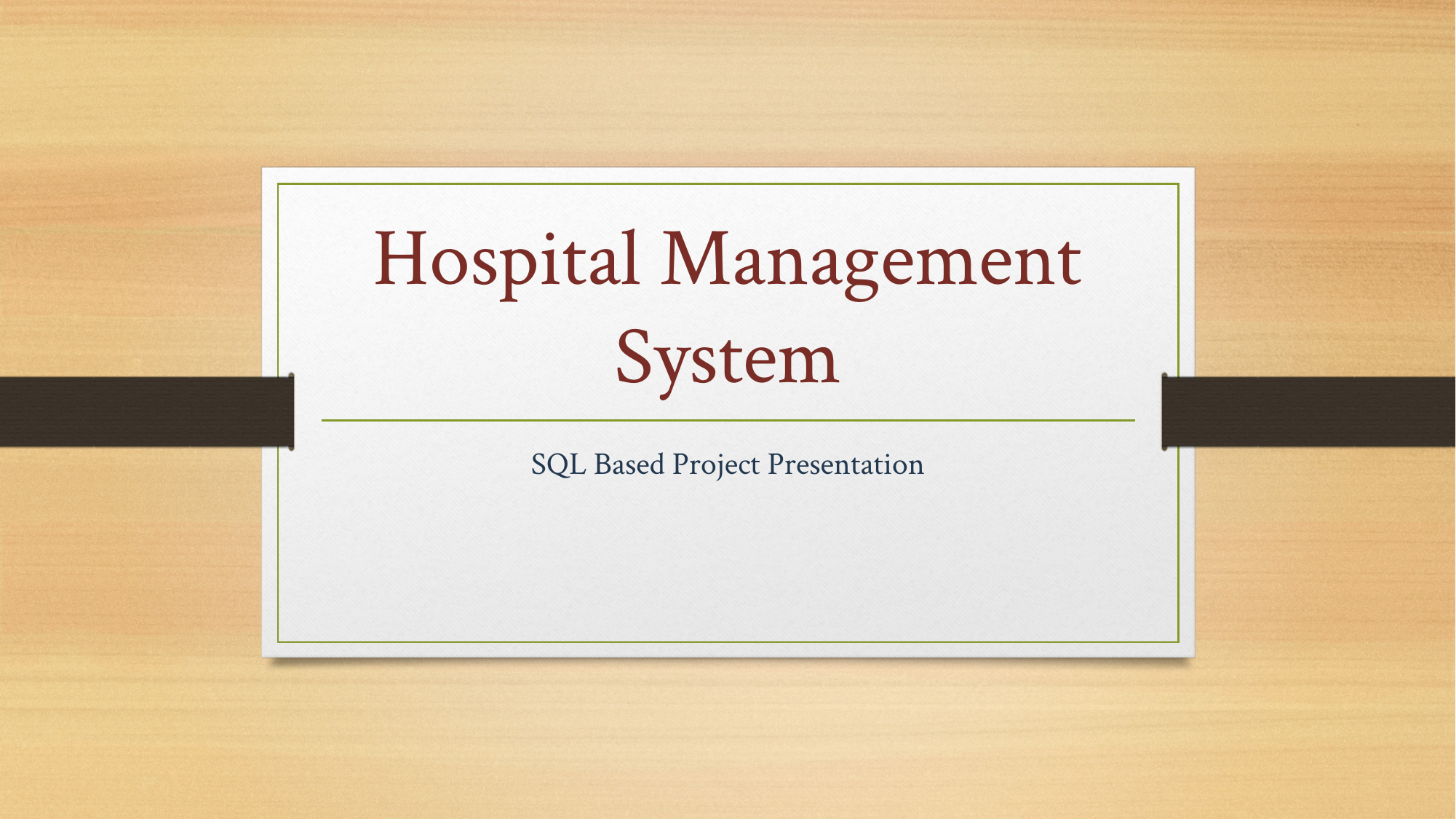

# Hospital Management System
SQL Based Project Presentation